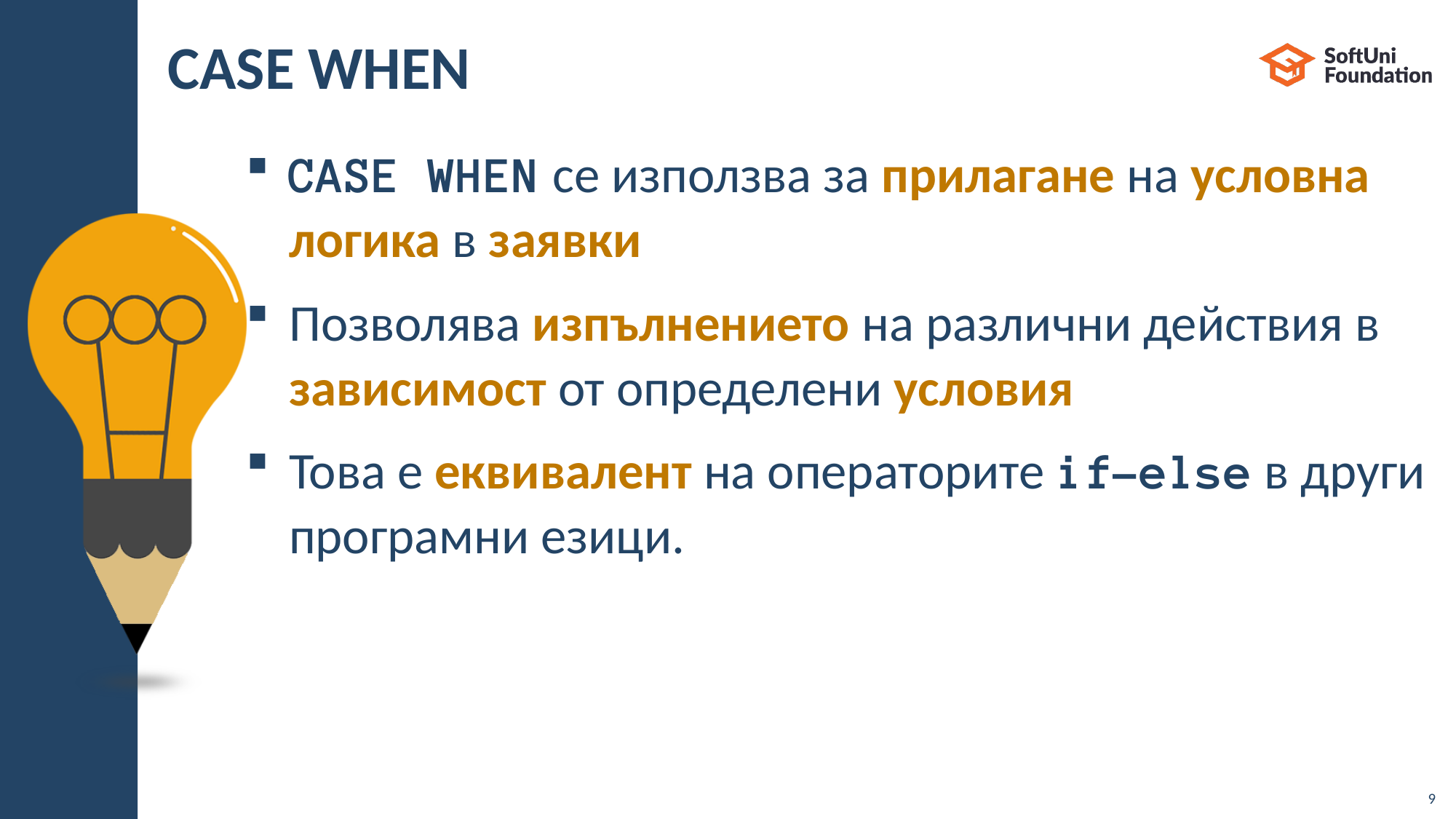

# CASE WHEN
CASE WHEN се използва за прилагане на условна логика в заявки
Позволява изпълнението на различни действия в зависимост от определени условия
Това е еквивалент на операторите if-else в други програмни езици.
9